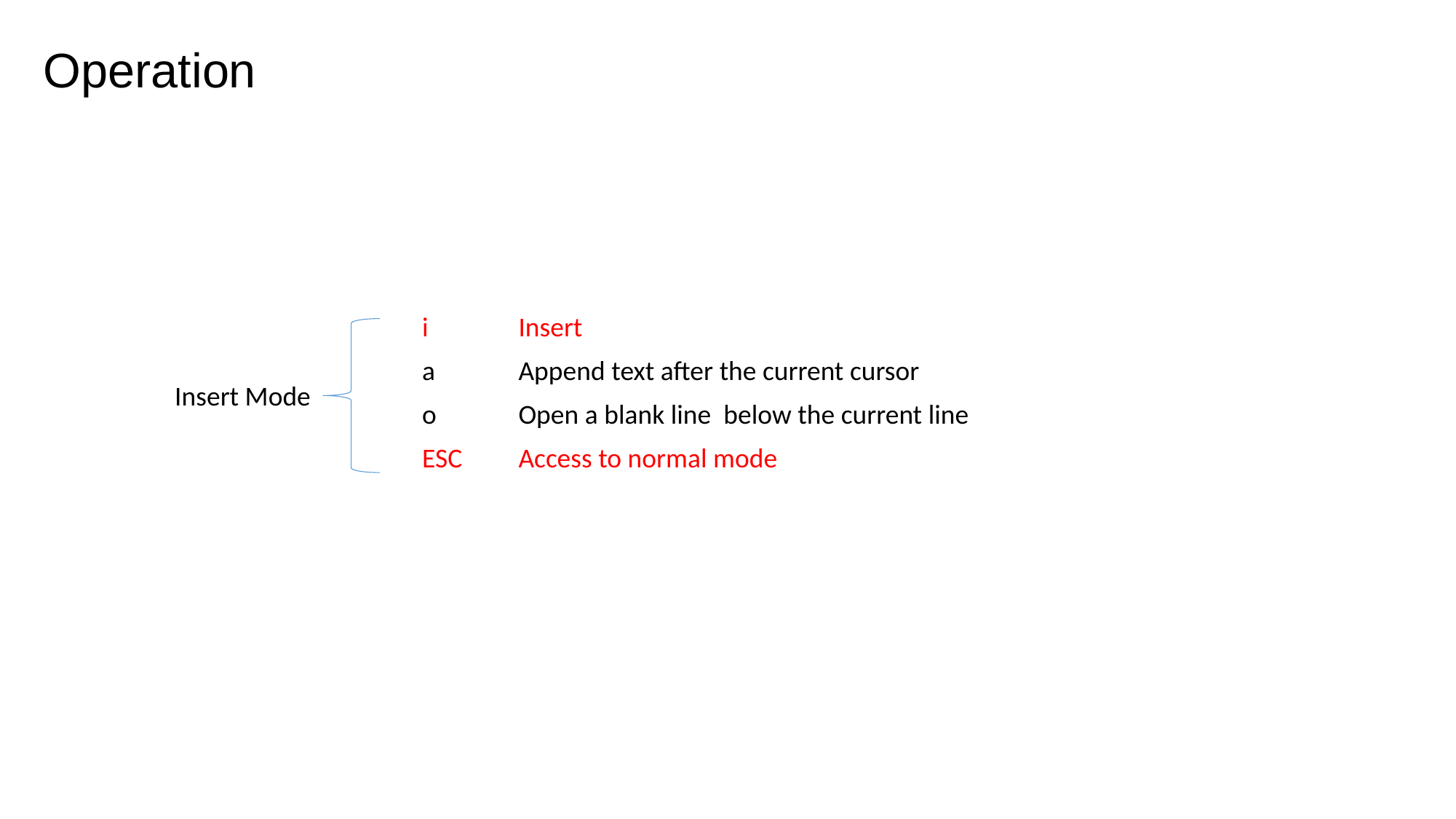

Operation
| i | Insert |
| --- | --- |
| a | Append text after the current cursor |
| o | Open a blank line  below the current line |
| ESC | Access to normal mode |

Insert Mode